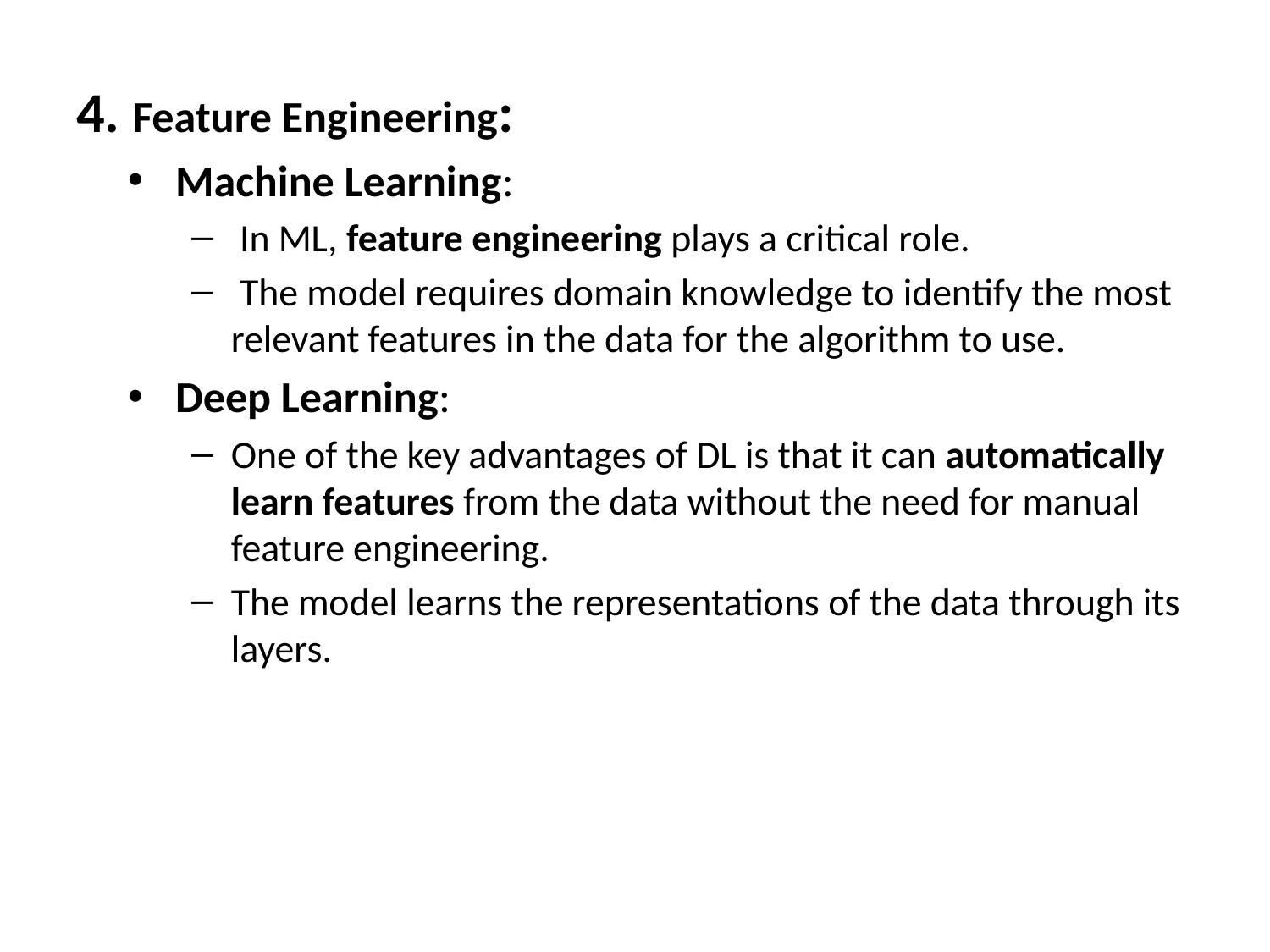

4. Feature Engineering:
Machine Learning:
 In ML, feature engineering plays a critical role.
 The model requires domain knowledge to identify the most relevant features in the data for the algorithm to use.
Deep Learning:
One of the key advantages of DL is that it can automatically learn features from the data without the need for manual feature engineering.
The model learns the representations of the data through its layers.